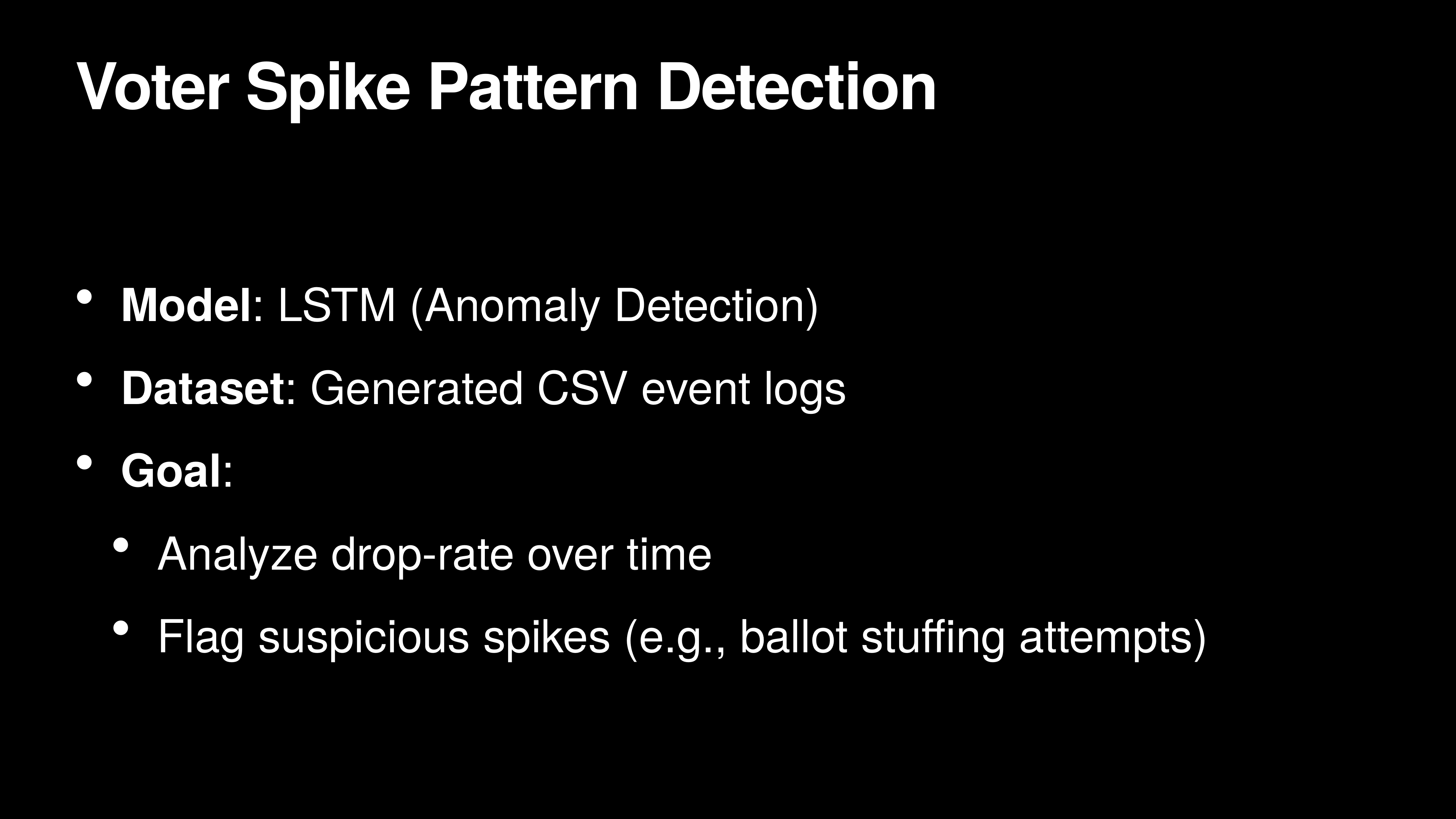

# Voter Spike Pattern Detection
	Model: LSTM (Anomaly Detection)
	Dataset: Generated CSV event logs
	Goal:
	Analyze drop-rate over time
	Flag suspicious spikes (e.g., ballot stuffing attempts)